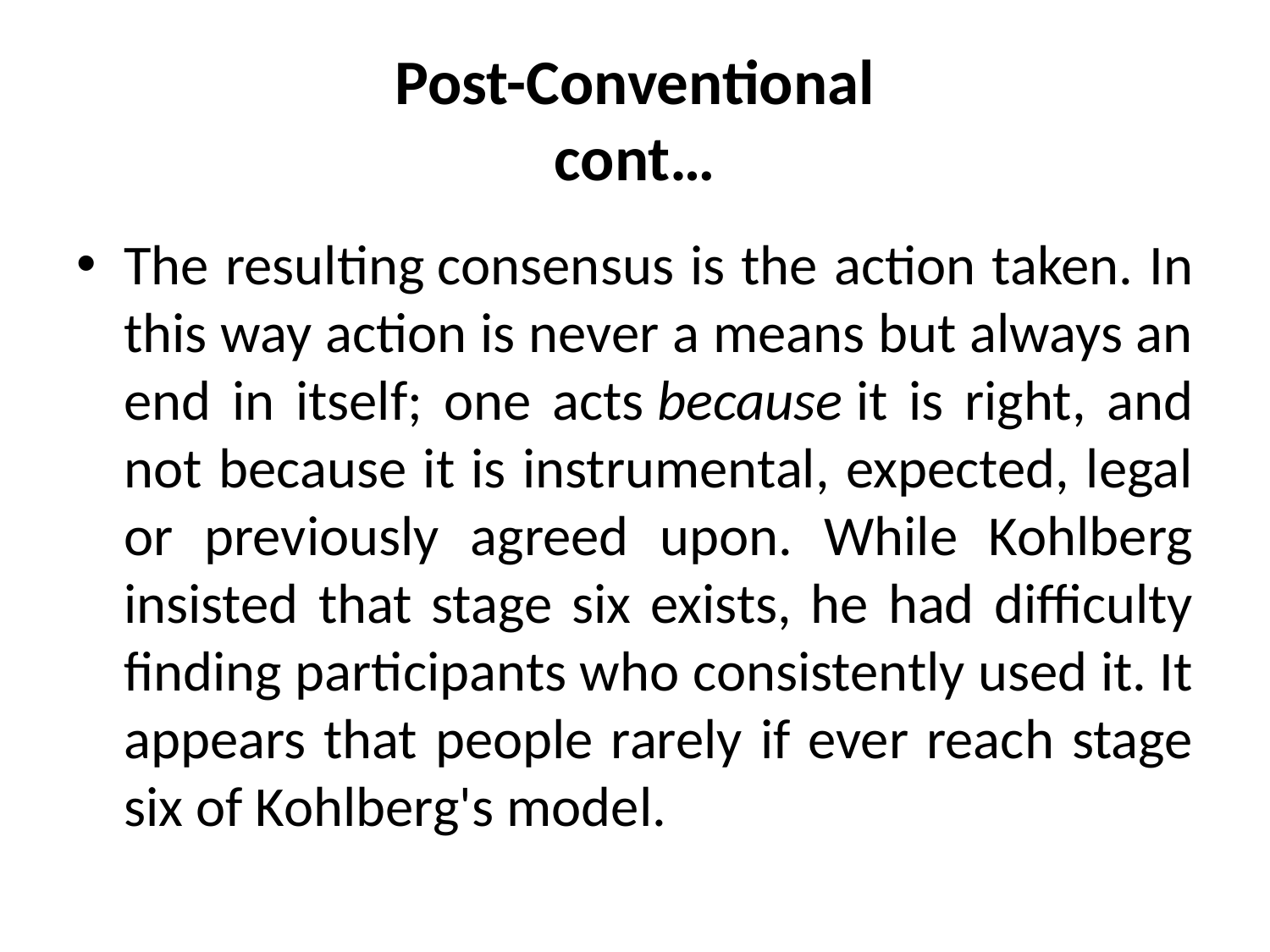

# Post-Conventional cont…
The resulting consensus is the action taken. In this way action is never a means but always an end in itself; one acts because it is right, and not because it is instrumental, expected, legal or previously agreed upon. While Kohlberg insisted that stage six exists, he had difficulty finding participants who consistently used it. It appears that people rarely if ever reach stage six of Kohlberg's model.